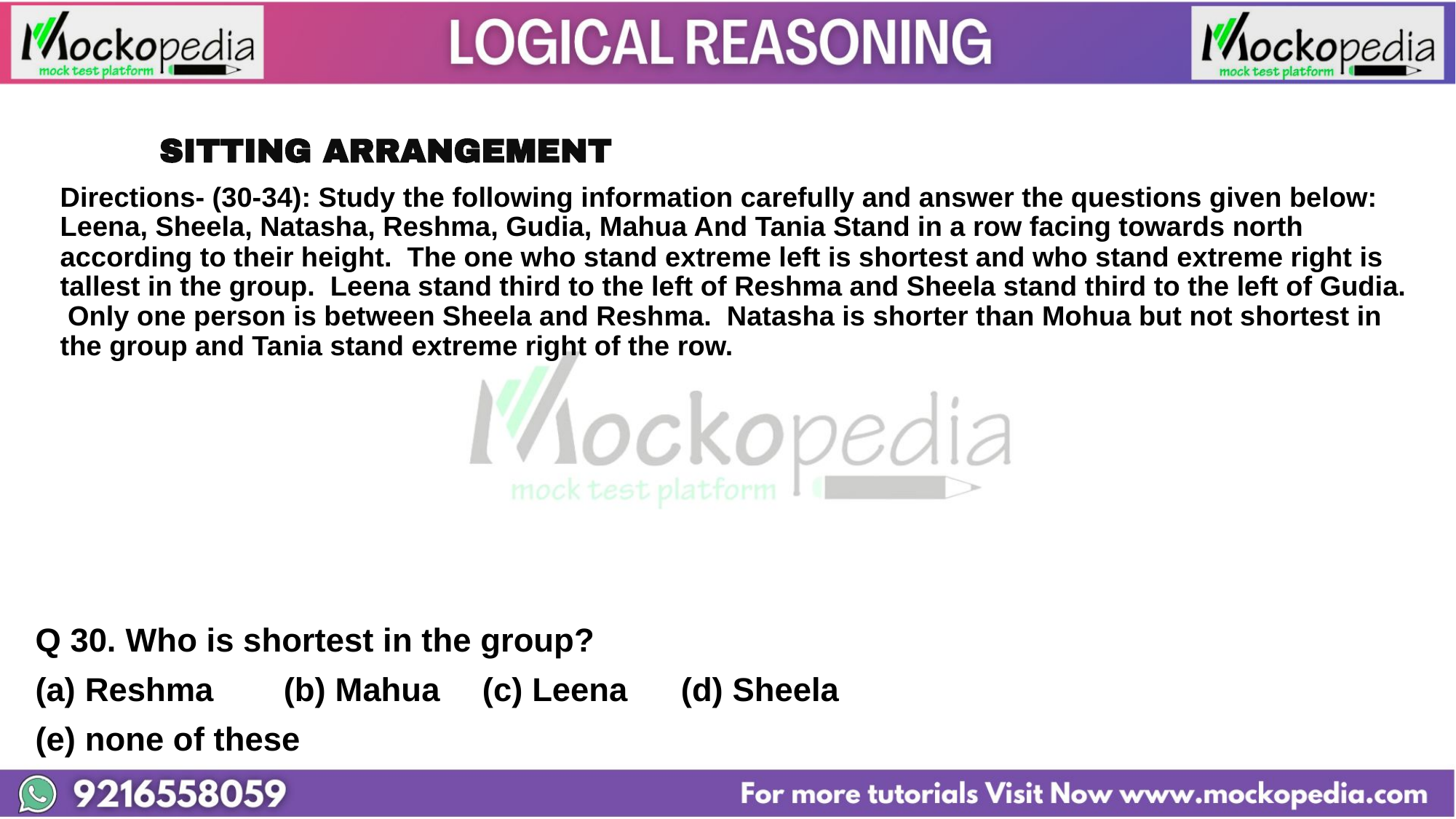

SITTING ARRANGEMENT
	Directions- (30-34): Study the following information carefully and answer the questions given below: Leena, Sheela, Natasha, Reshma, Gudia, Mahua And Tania Stand in a row facing towards north according to their height.  The one who stand extreme left is shortest and who stand extreme right is tallest in the group.  Leena stand third to the left of Reshma and Sheela stand third to the left of Gudia.  Only one person is between Sheela and Reshma.  Natasha is shorter than Mohua but not shortest in the group and Tania stand extreme right of the row.

Q 30. Who is shortest in the group?
Reshma 		(b) Mahua 		(c) Leena 		(d) Sheela
(e) none of these